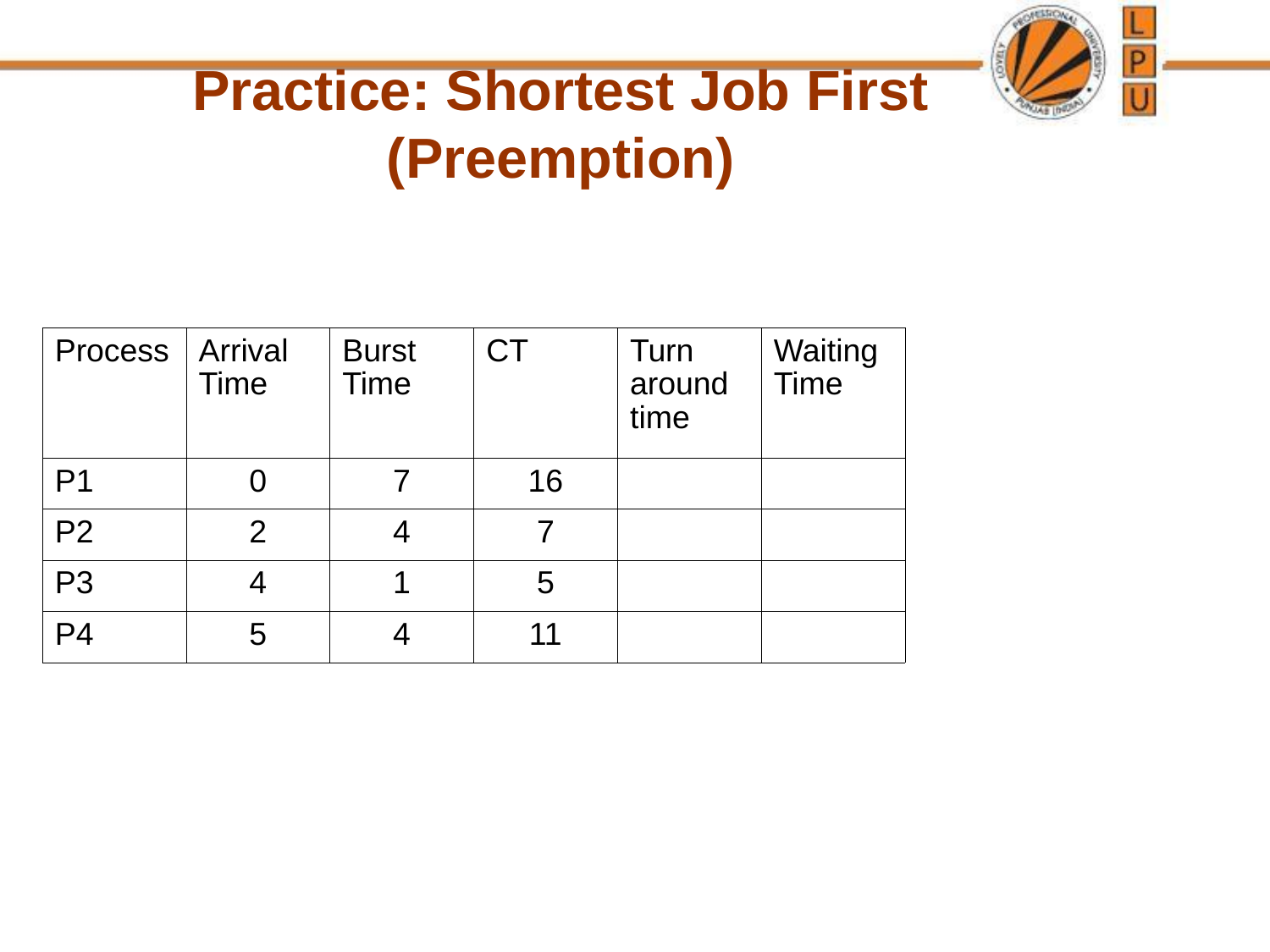

Practice: Shortest Job First (Preemption)
| Process | Arrival Time | Burst Time | CT | Turn around time | Waiting Time |
| --- | --- | --- | --- | --- | --- |
| P1 | 0 | 7 | 16 |  |  |
| P2 | 2 | 4 | 7 |  |  |
| P3 | 4 | 1 | 5 |  |  |
| P4 | 5 | 4 | 11 |  |  |